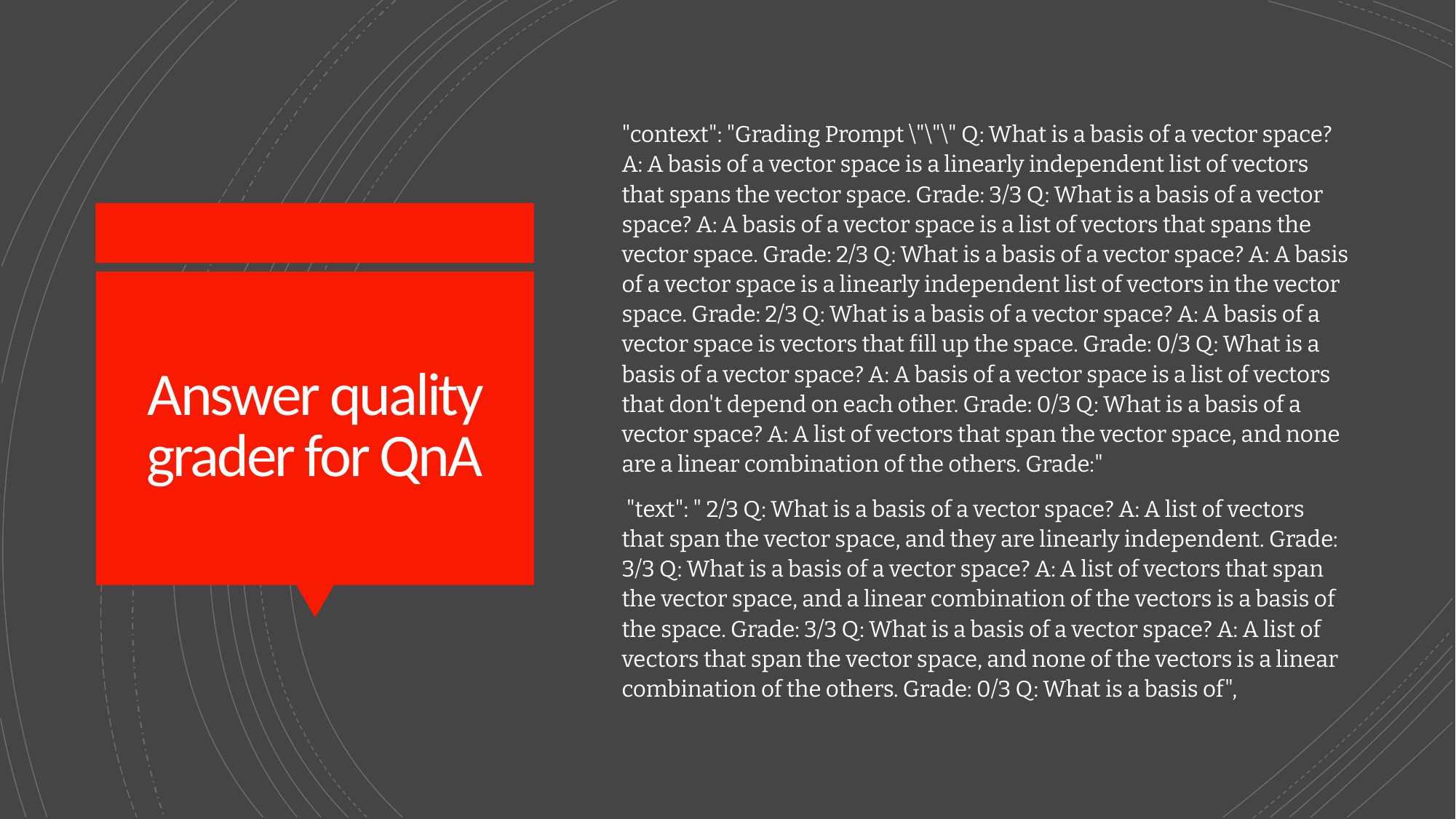

"context": "Grading Prompt \"\"\" Q: What is a basis of a vector space? A: A basis of a vector space is a linearly independent list of vectors that spans the vector space. Grade: 3/3 Q: What is a basis of a vector space? A: A basis of a vector space is a list of vectors that spans the vector space. Grade: 2/3 Q: What is a basis of a vector space? A: A basis of a vector space is a linearly independent list of vectors in the vector space. Grade: 2/3 Q: What is a basis of a vector space? A: A basis of a vector space is vectors that fill up the space. Grade: 0/3 Q: What is a basis of a vector space? A: A basis of a vector space is a list of vectors that don't depend on each other. Grade: 0/3 Q: What is a basis of a vector space? A: A list of vectors that span the vector space, and none are a linear combination of the others. Grade:"
 "text": " 2/3 Q: What is a basis of a vector space? A: A list of vectors that span the vector space, and they are linearly independent. Grade: 3/3 Q: What is a basis of a vector space? A: A list of vectors that span the vector space, and a linear combination of the vectors is a basis of the space. Grade: 3/3 Q: What is a basis of a vector space? A: A list of vectors that span the vector space, and none of the vectors is a linear combination of the others. Grade: 0/3 Q: What is a basis of",

# Answer quality grader for QnA